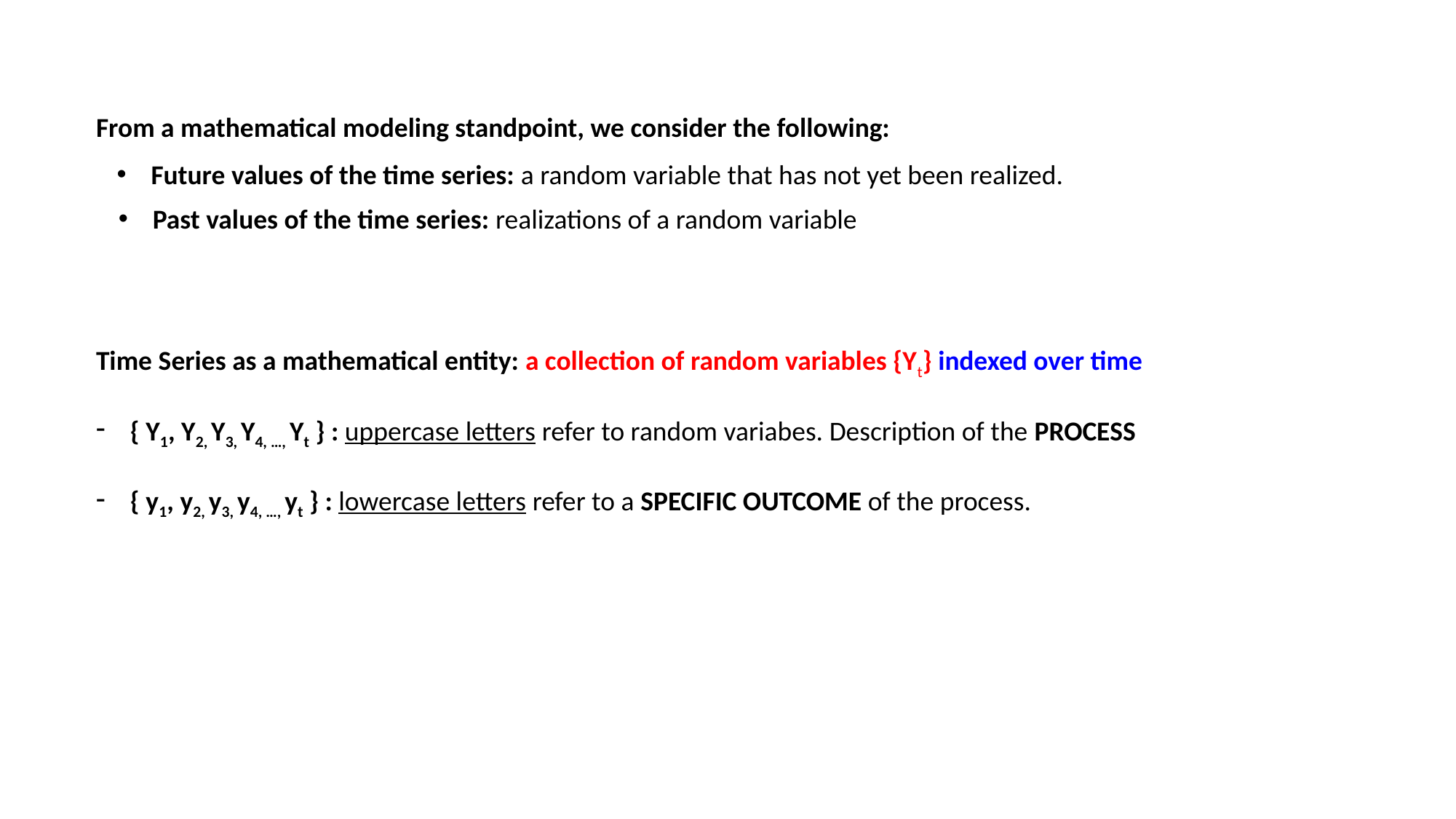

From a mathematical modeling standpoint, we consider the following:

Future values of the time series: a random variable that has not yet been realized.

Past values of the time series: realizations of a random variable

Time Series as a mathematical entity: a collection of random variables {Yt} indexed over time

{ Y1, Y2, Y3, Y4, …, Yt } : uppercase letters refer to random variabes. Description of the PROCESS

{ y1, y2, y3, y4, …, yt } : lowercase letters refer to a SPECIFIC OUTCOME of the process.